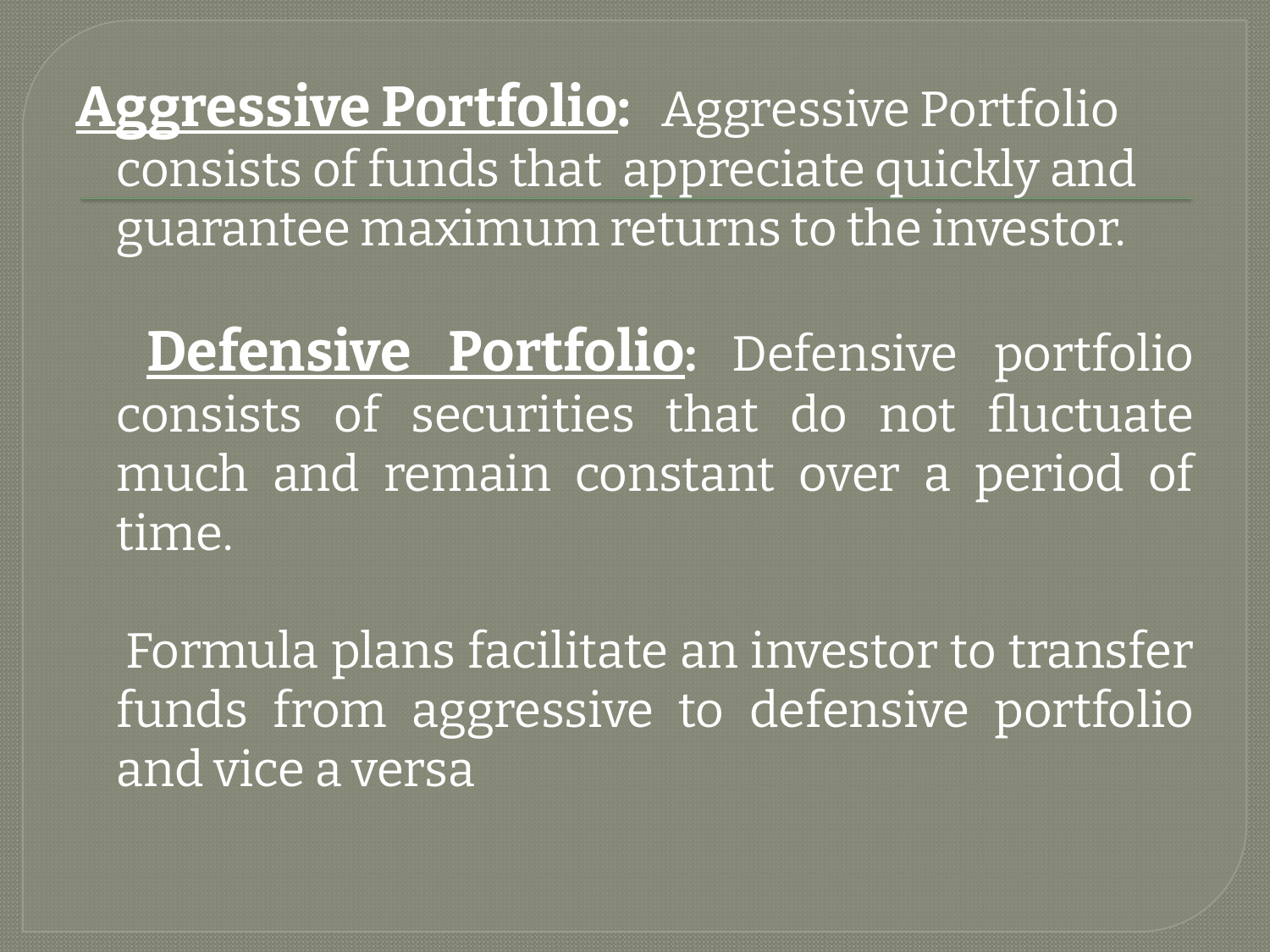

Aggressive Portfolio:   Aggressive Portfolio consists of funds that  appreciate quickly and guarantee maximum returns to the investor.

  Defensive Portfolio: Defensive portfolio consists of securities that do not fluctuate much and remain constant over a period of time.

    Formula plans facilitate an investor to transfer funds from aggressive to defensive portfolio and vice a versa